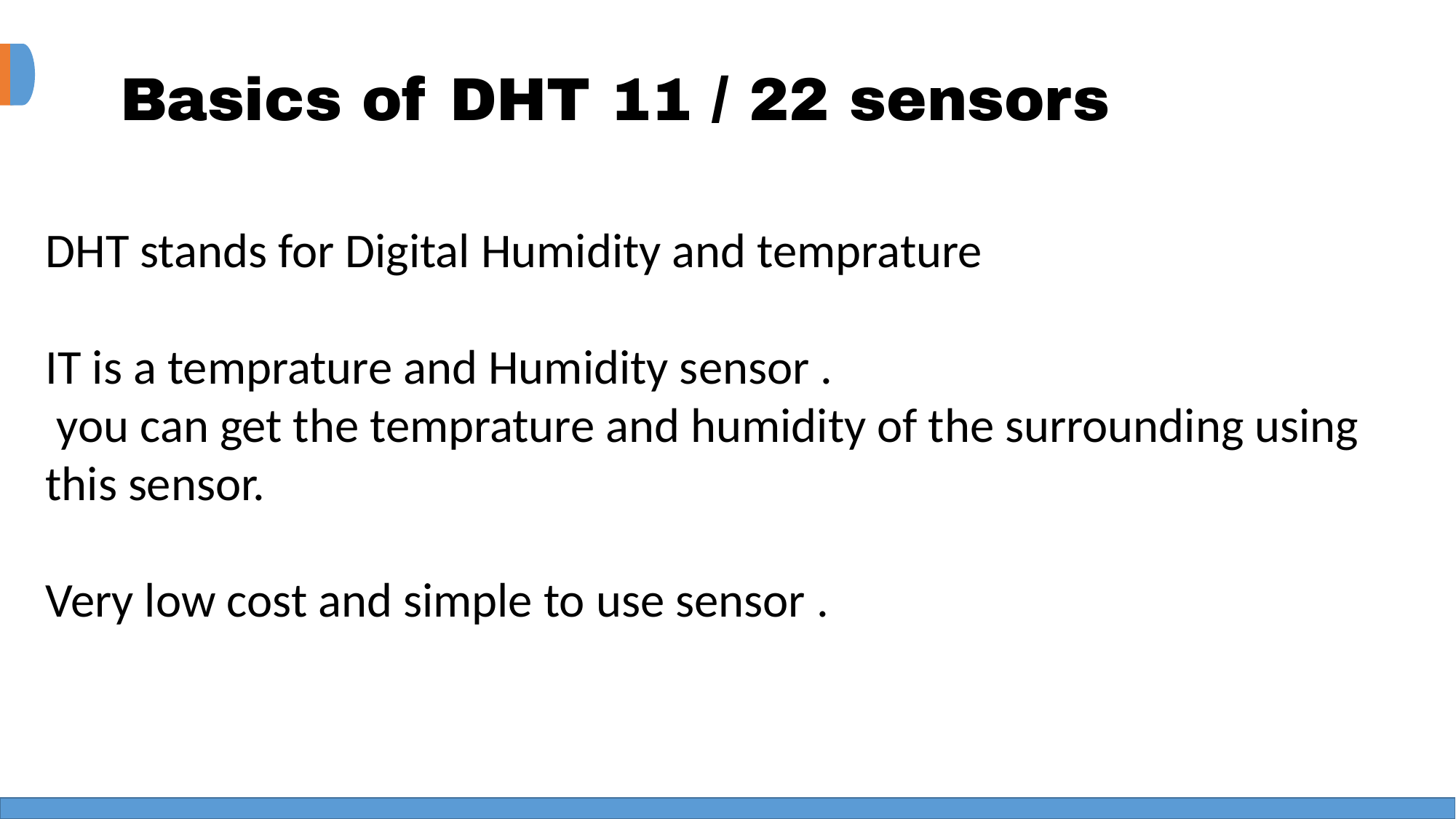

Basics of DHT 11 / 22 sensors
DHT stands for Digital Humidity and temprature

IT is a temprature and Humidity sensor .
 you can get the temprature and humidity of the surrounding using this sensor.

Very low cost and simple to use sensor .